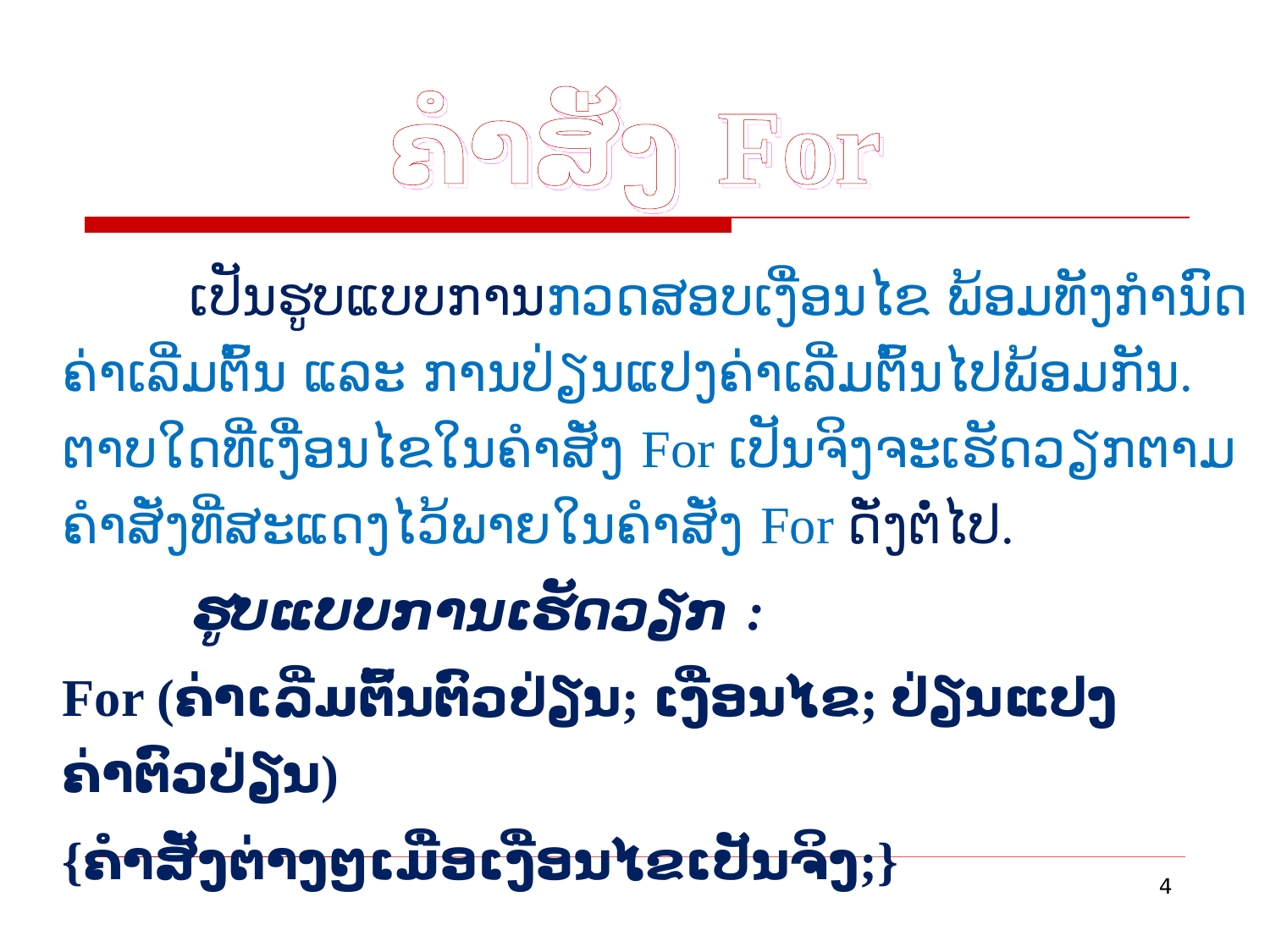

# ຄຳສັ່ງ For
	ເປັນຮູບແບບການກວດສອບເງື່ອນໄຂ ພ້ອມທັງກຳນົດຄ່າເລີ່ມຕົ້ນ ແລະ ການປ່ຽນແປງຄ່າເລີ່ມຕົ້ນໄປພ້ອມກັນ. ຕາບໃດທີ່ເງື່ອນໄຂໃນຄຳສັ່ງ For ເປັນຈິງຈະເຮັດວຽກຕາມຄຳສັ່ງທີ່ສະແດງໄວ້ພາຍໃນຄຳສັ່ງ For ດັ່ງຕໍ່ໄປ.
	ຮູບແບບການເຮັດວຽກ :
For (ຄ່າເລີ່ມຕົ້ນຕົວປ່ຽນ; ເງື່ອນໄຂ; ປ່ຽນແປງຄ່າຕົວປ່ຽນ)
{ຄຳສັ່ງຕ່າງໆເມື່ອເງື່ອນໄຂເປັນຈິງ;}
4